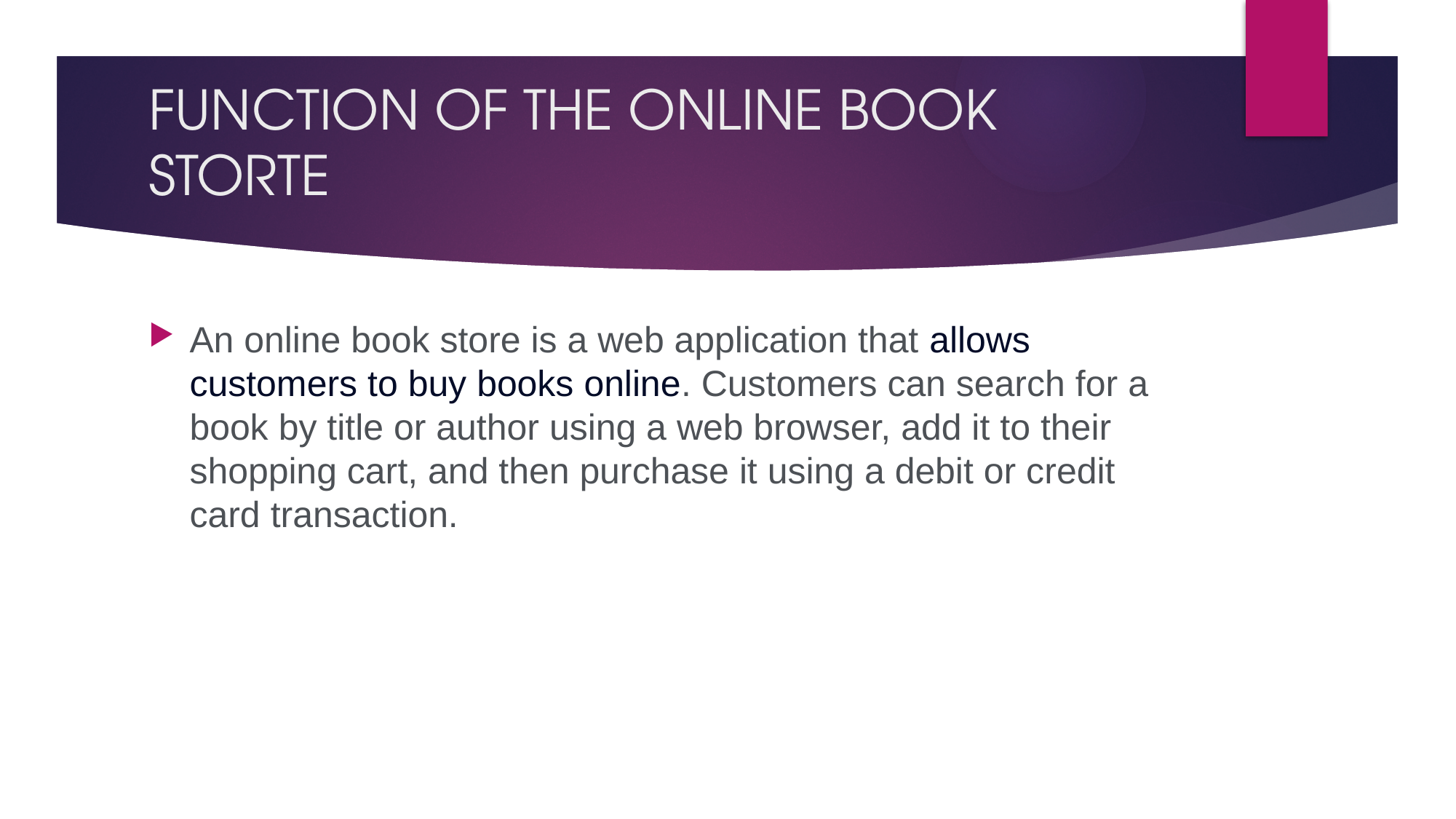

# FUNCTION OF THE ONLINE BOOK STORTE
An online book store is a web application that allows customers to buy books online. Customers can search for a book by title or author using a web browser, add it to their shopping cart, and then purchase it using a debit or credit card transaction.